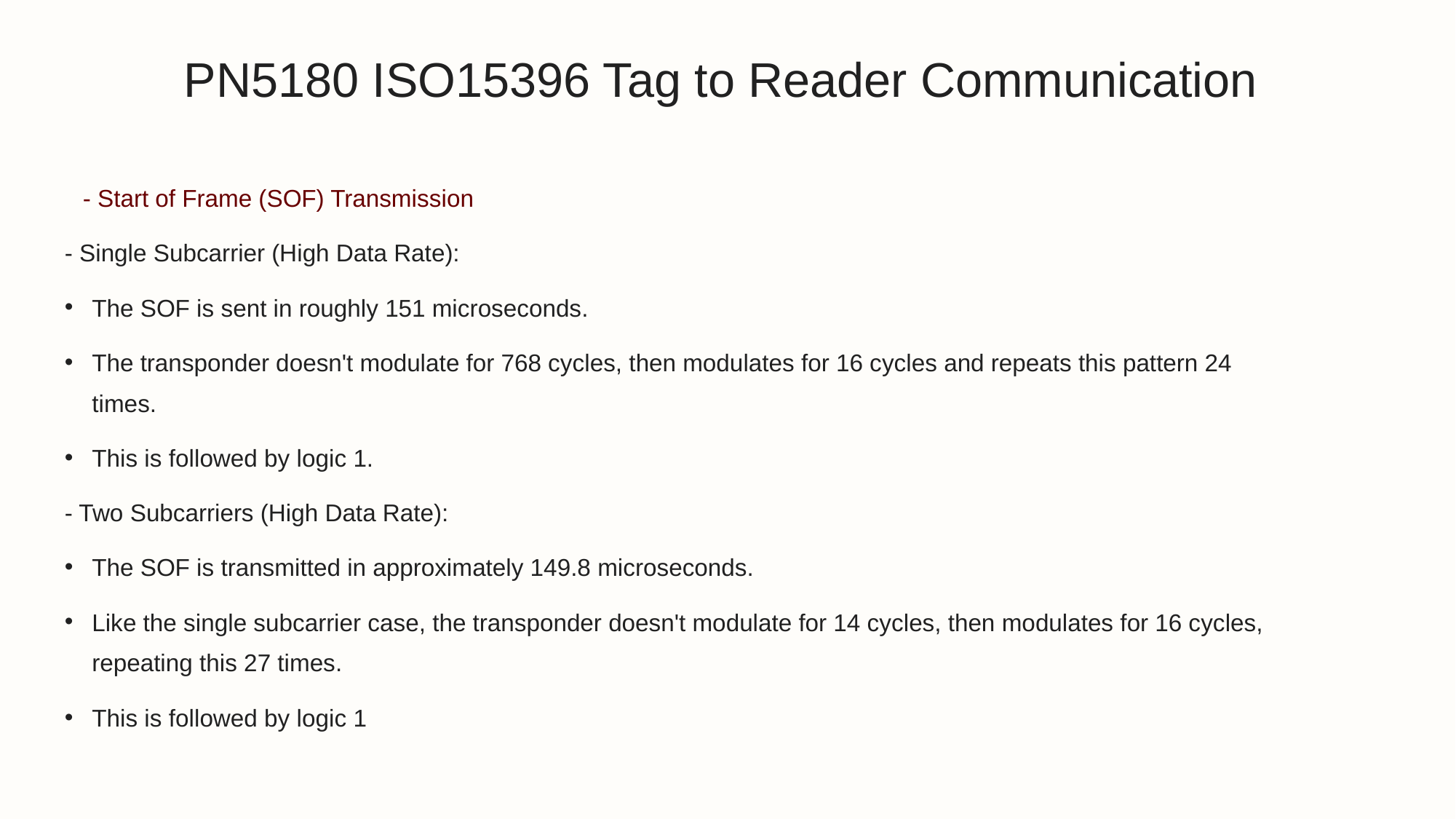

# PN5180 ISO15396 Tag to Reader Communication
- Start of Frame (SOF) Transmission
- Single Subcarrier (High Data Rate):
The SOF is sent in roughly 151 microseconds.
The transponder doesn't modulate for 768 cycles, then modulates for 16 cycles and repeats this pattern 24 times.
This is followed by logic 1.
- Two Subcarriers (High Data Rate):
The SOF is transmitted in approximately 149.8 microseconds.
Like the single subcarrier case, the transponder doesn't modulate for 14 cycles, then modulates for 16 cycles, repeating this 27 times.
This is followed by logic 1